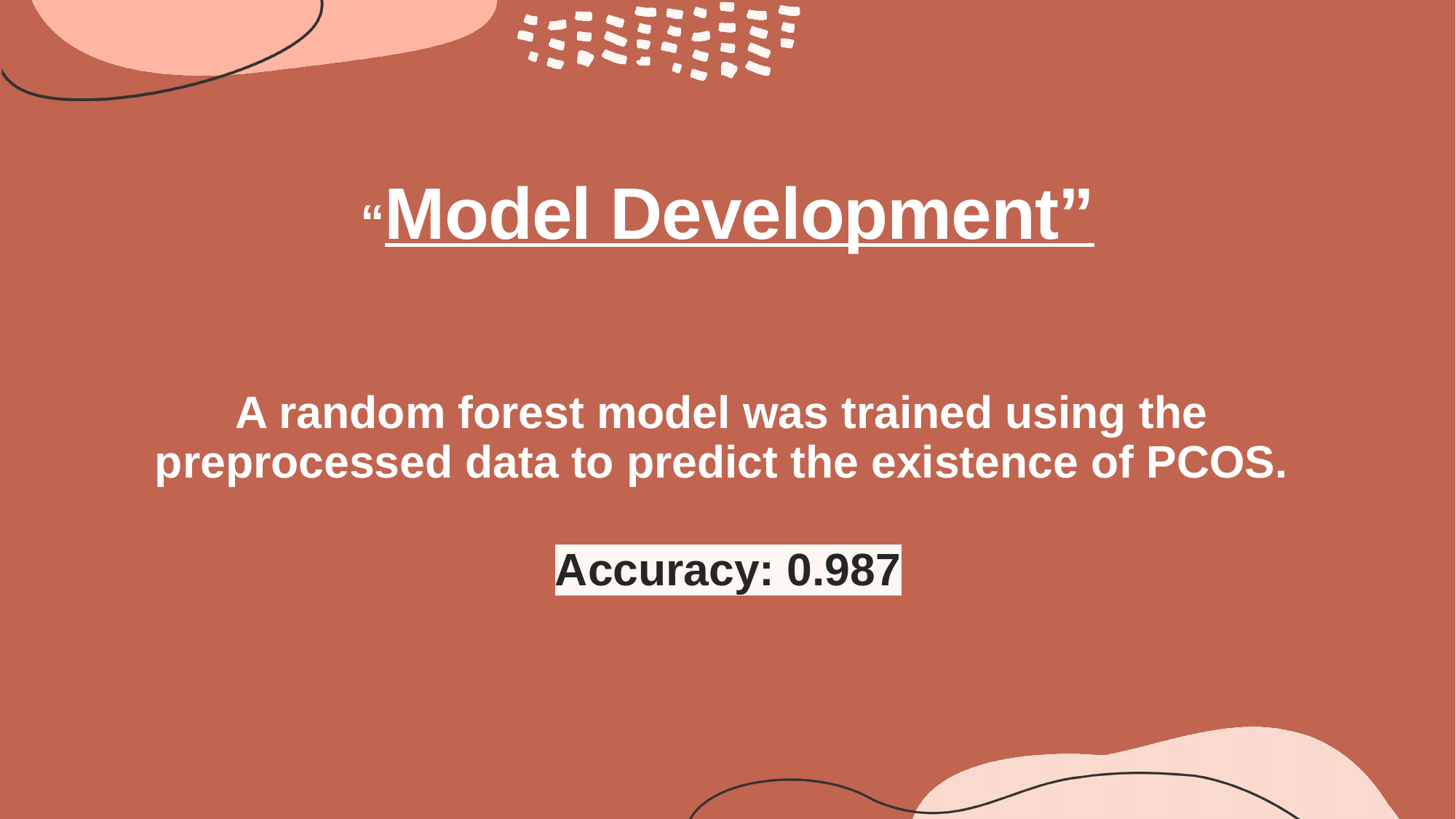

# “Model Development”
A random forest model was trained using the
preprocessed data to predict the existence of PCOS.

Accuracy: 0.987